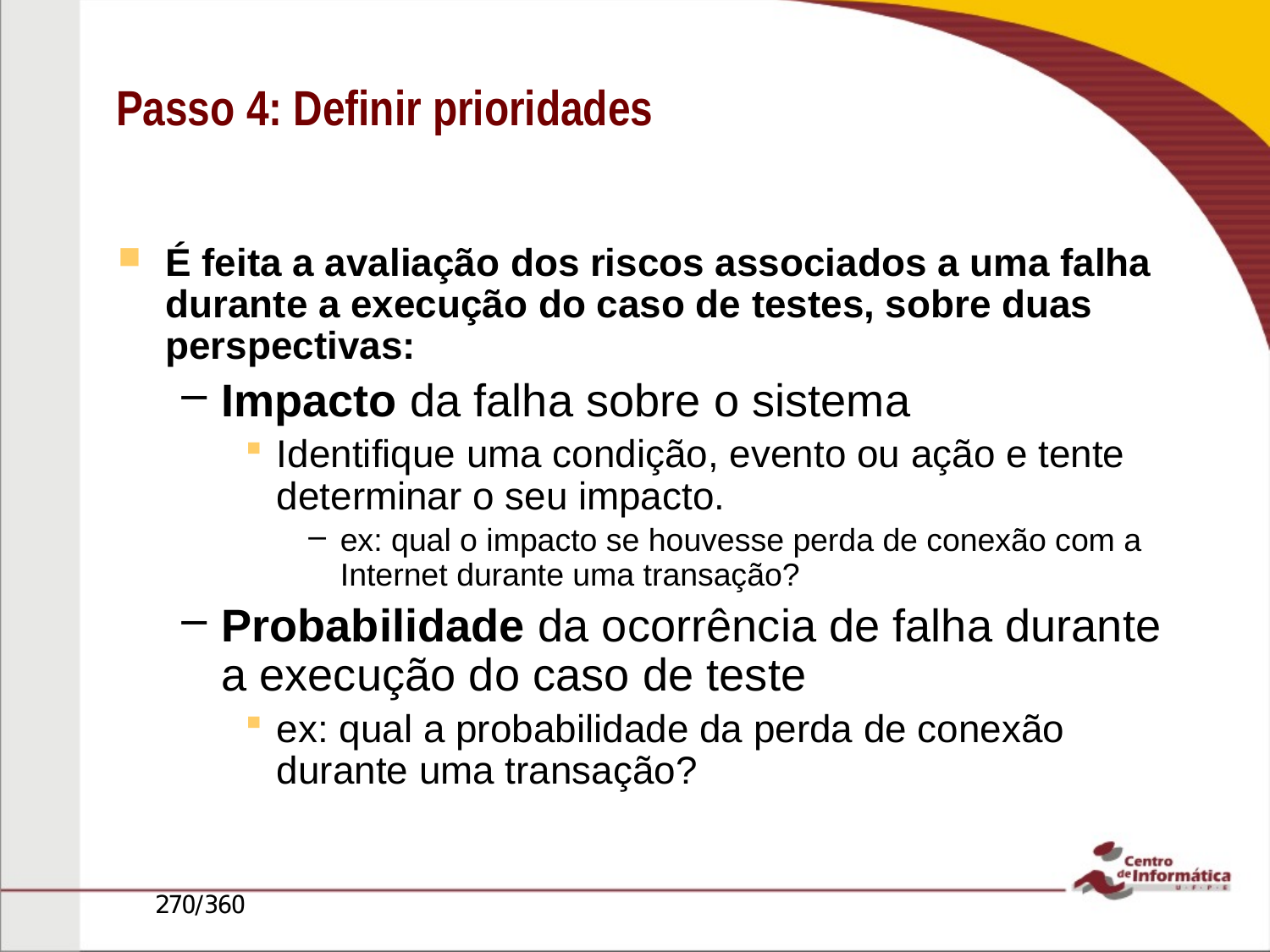

Passo 4: Definir prioridades
É feita a avaliação dos riscos associados a uma falha durante a execução do caso de testes, sobre duas perspectivas:
Impacto da falha sobre o sistema
Identifique uma condição, evento ou ação e tente determinar o seu impacto.
ex: qual o impacto se houvesse perda de conexão com a Internet durante uma transação?
Probabilidade da ocorrência de falha durante a execução do caso de teste
ex: qual a probabilidade da perda de conexão durante uma transação?
270/360